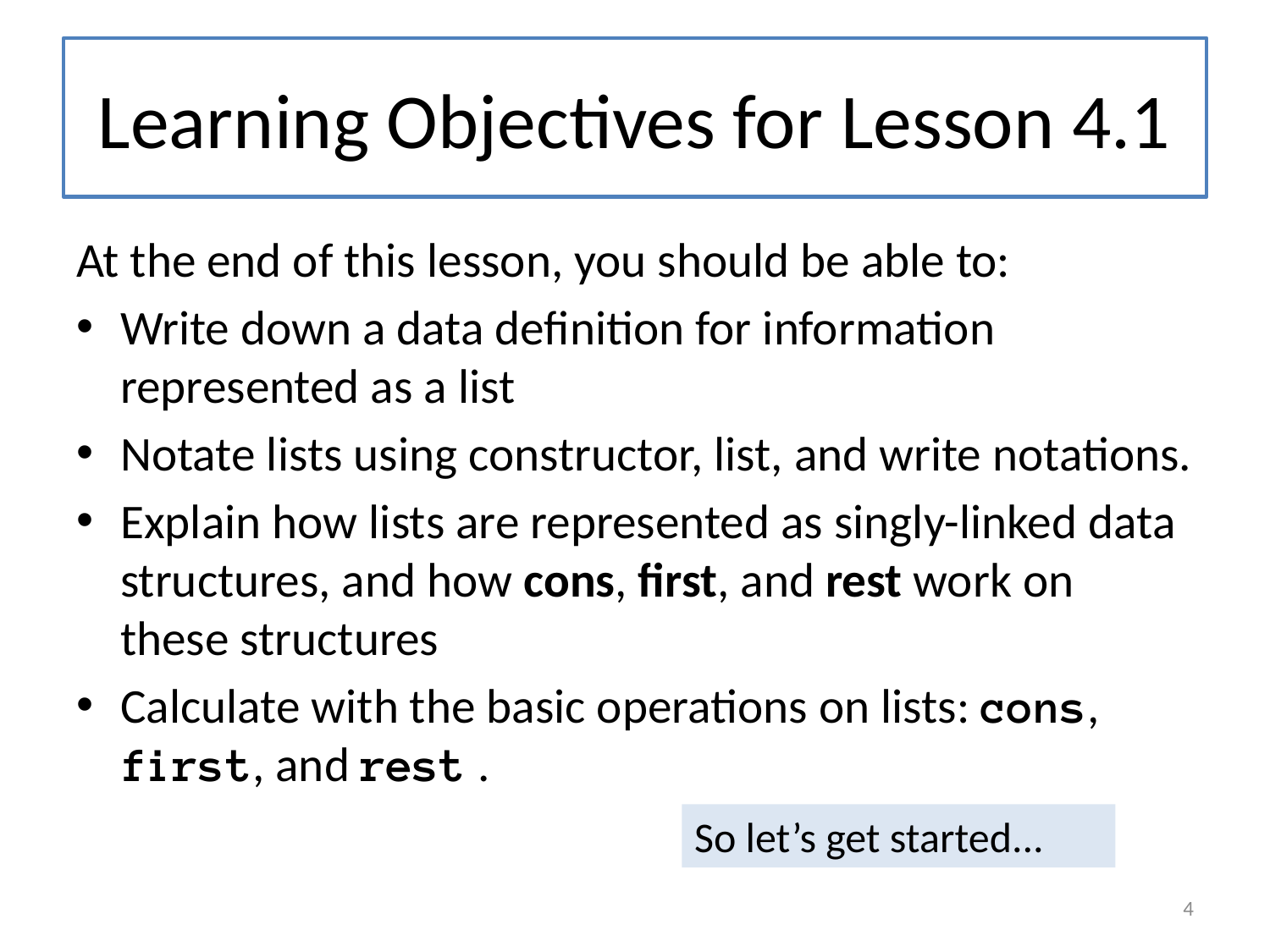

# Learning Objectives for Lesson 4.1
At the end of this lesson, you should be able to:
Write down a data definition for information represented as a list
Notate lists using constructor, list, and write notations.
Explain how lists are represented as singly-linked data structures, and how cons, first, and rest work on these structures
Calculate with the basic operations on lists: cons, first, and rest .
So let’s get started...
4